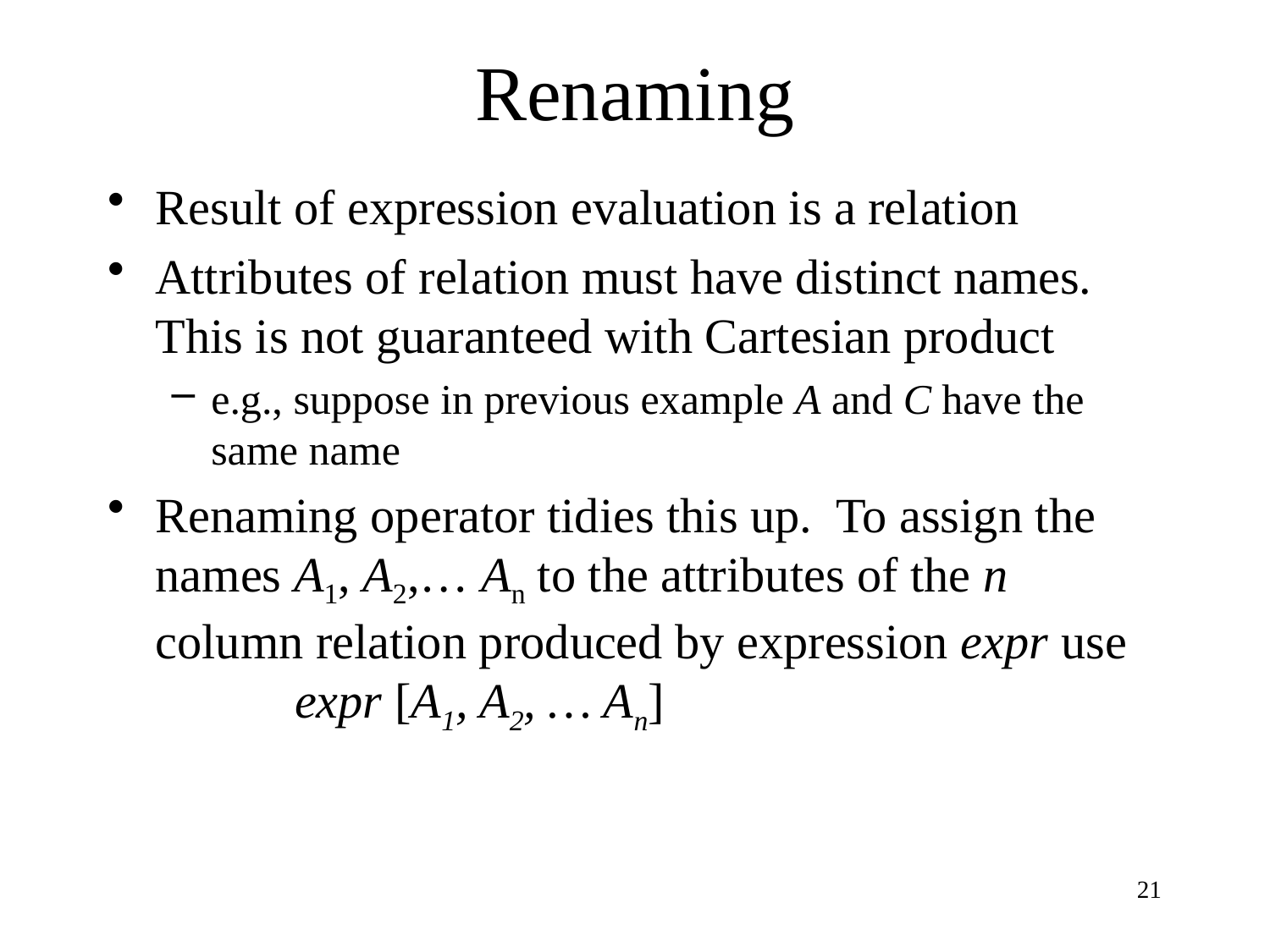

# Renaming
Result of expression evaluation is a relation
Attributes of relation must have distinct names.  This is not guaranteed with Cartesian product
e.g., suppose in previous example A and C have the same name
Renaming operator tidies this up.  To assign the names A1, A2,… An to the attributes of the n column relation produced by expression expr use       	 expr [A1, A2, … An]
21